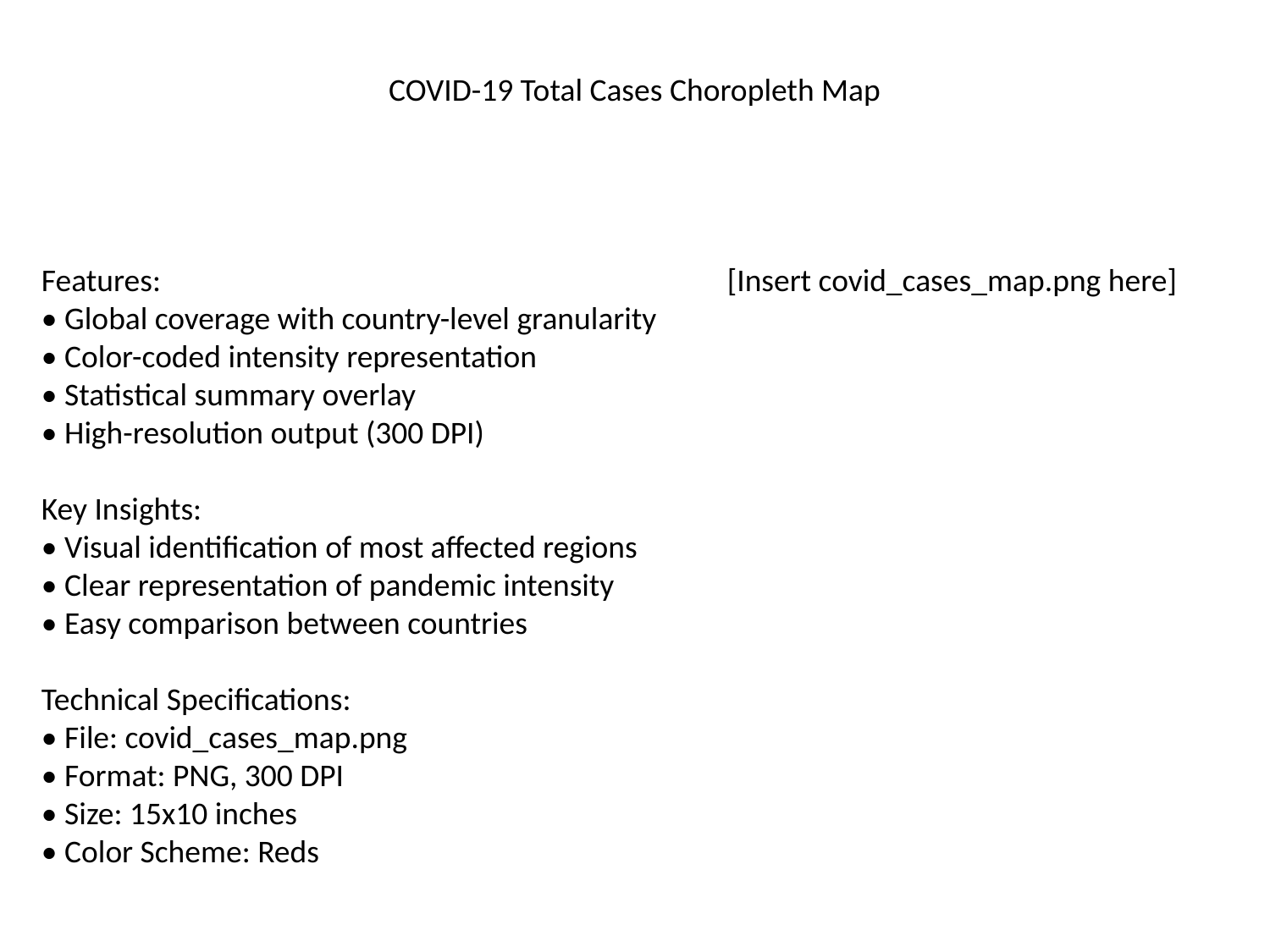

#
COVID-19 Total Cases Choropleth Map
Features:
• Global coverage with country-level granularity
• Color-coded intensity representation
• Statistical summary overlay
• High-resolution output (300 DPI)

Key Insights:
• Visual identification of most affected regions
• Clear representation of pandemic intensity
• Easy comparison between countries

Technical Specifications:
• File: covid_cases_map.png
• Format: PNG, 300 DPI
• Size: 15x10 inches
• Color Scheme: Reds
[Insert covid_cases_map.png here]